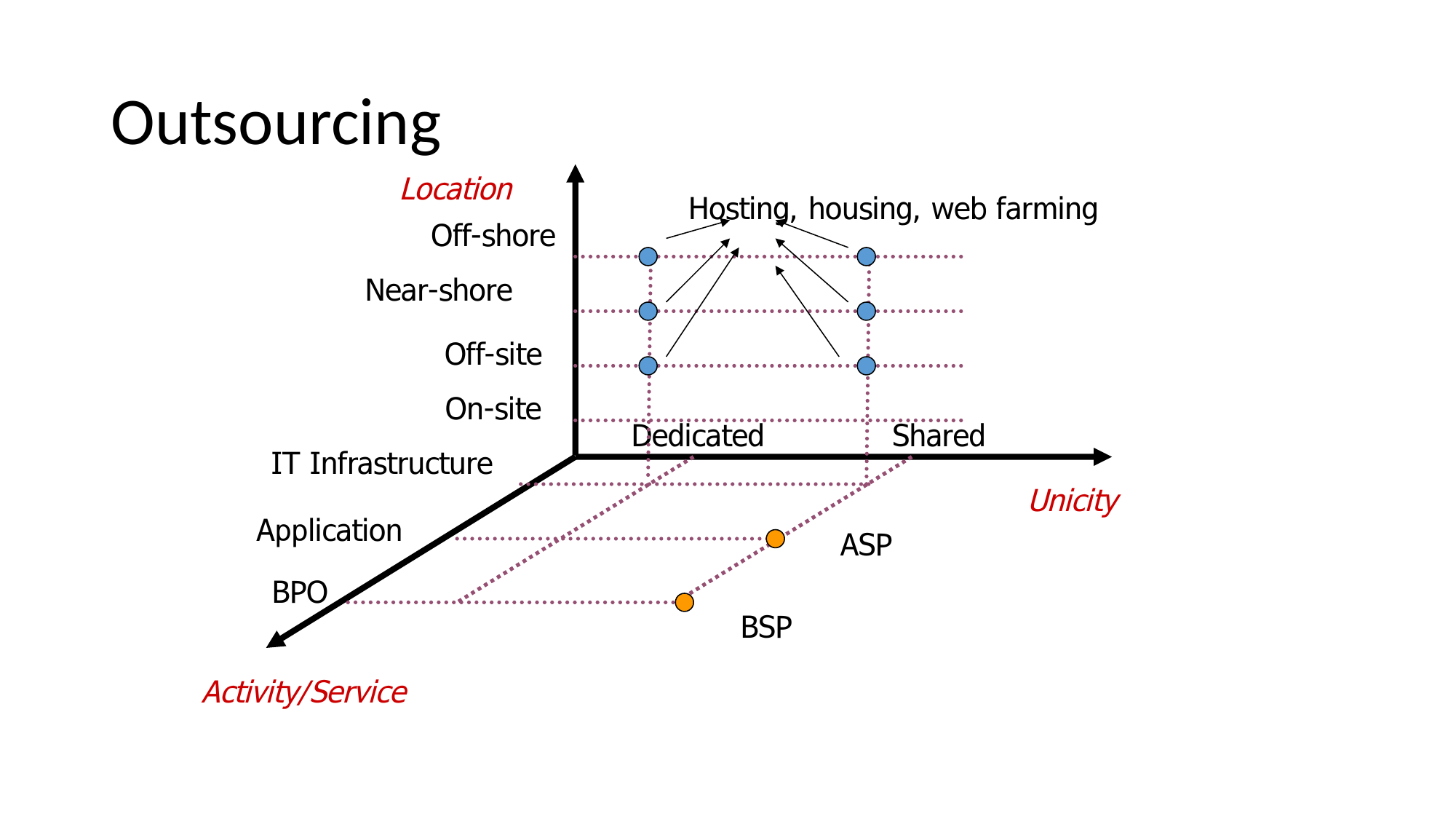

# Outsourcing
Location

Hosting, housing, web farming
Off-shore

Near-shore

Off-site

On-site
Dedicated
Shared

IT Infrastructure

Application
ASP

BPO

BSP
Unicity
Activity/Service